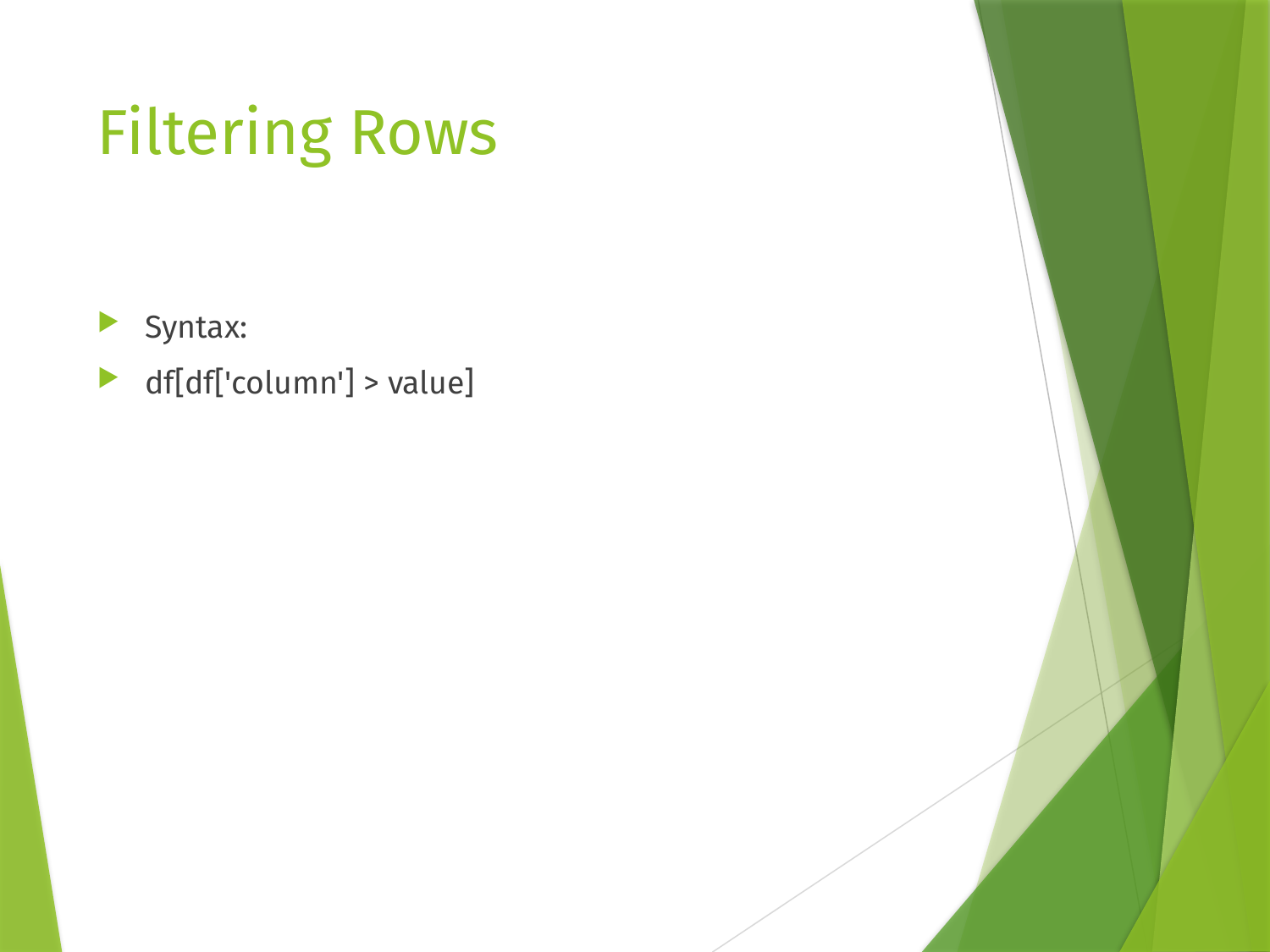

# Filtering Rows
Syntax:
df[df['column'] > value]